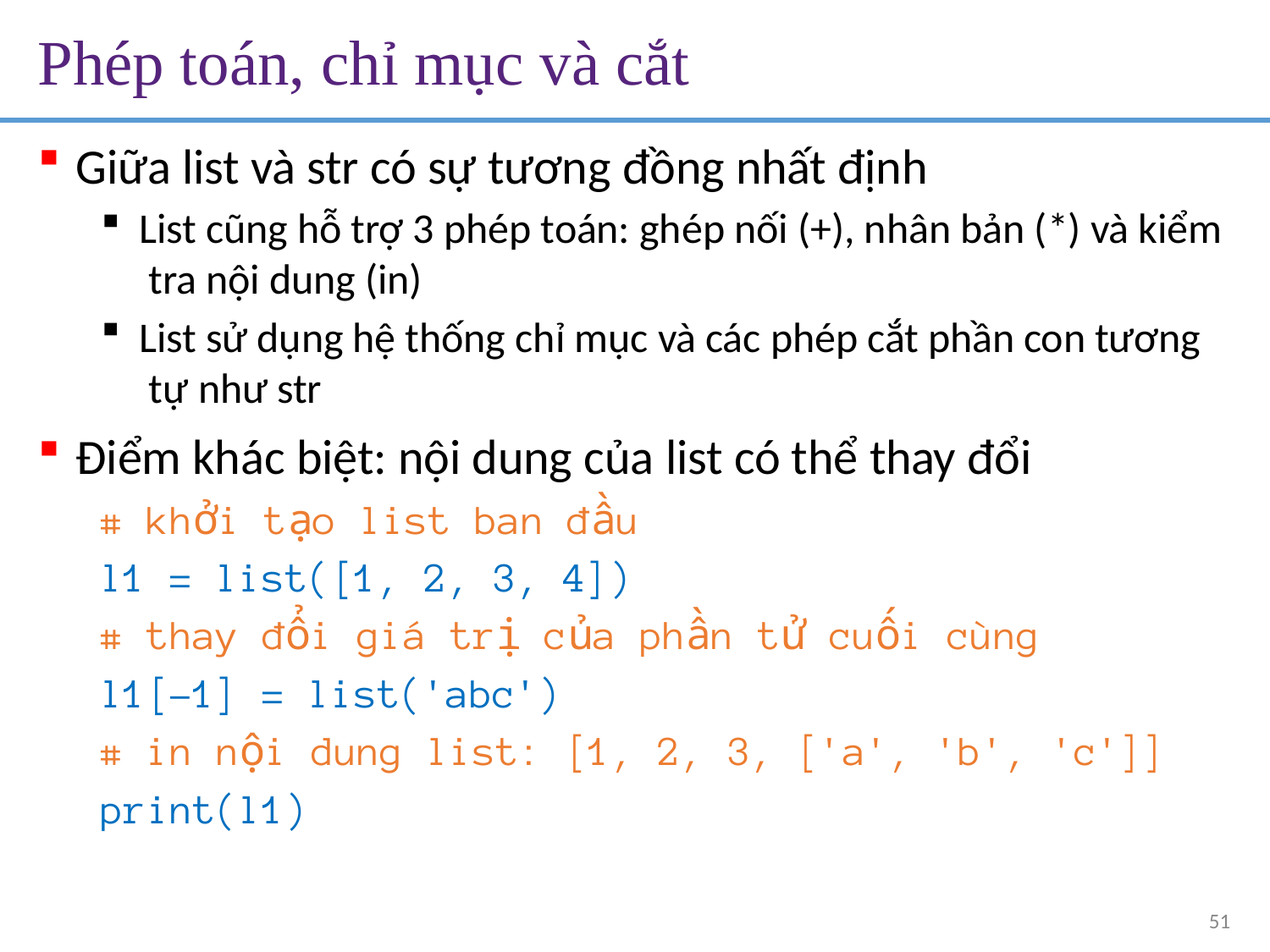

# Phép toán, chỉ mục và cắt
Giữa list và str có sự tương đồng nhất định
List cũng hỗ trợ 3 phép toán: ghép nối (+), nhân bản (*) và kiểm  tra nội dung (in)
List sử dụng hệ thống chỉ mục và các phép cắt phần con tương  tự như str
Điểm khác biệt: nội dung của list có thể thay đổi
# khởi tạo list ban đầu
l1 = list([1, 2, 3, 4])
# thay đổi giá trị của phần tử cuối cùng
l1[-1] = list('abc')
# in nội dung list: [1, 2, 3, ['a', 'b', 'c']]
print(l1)

51